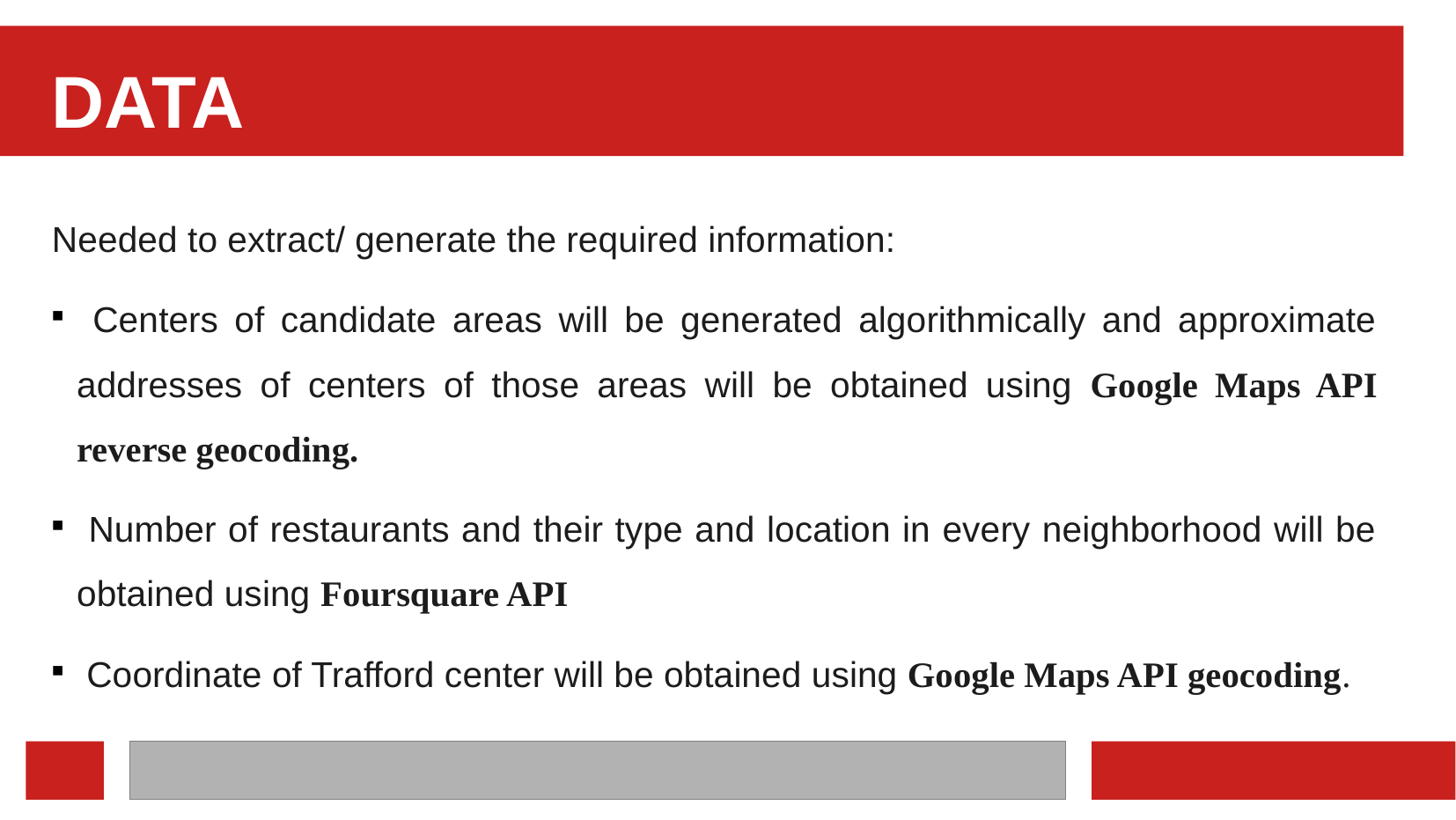

DATA
Needed to extract/ generate the required information:
 Centers of candidate areas will be generated algorithmically and approximate addresses of centers of those areas will be obtained using Google Maps API reverse geocoding.
 Number of restaurants and their type and location in every neighborhood will be obtained using Foursquare API
 Coordinate of Trafford center will be obtained using Google Maps API geocoding.